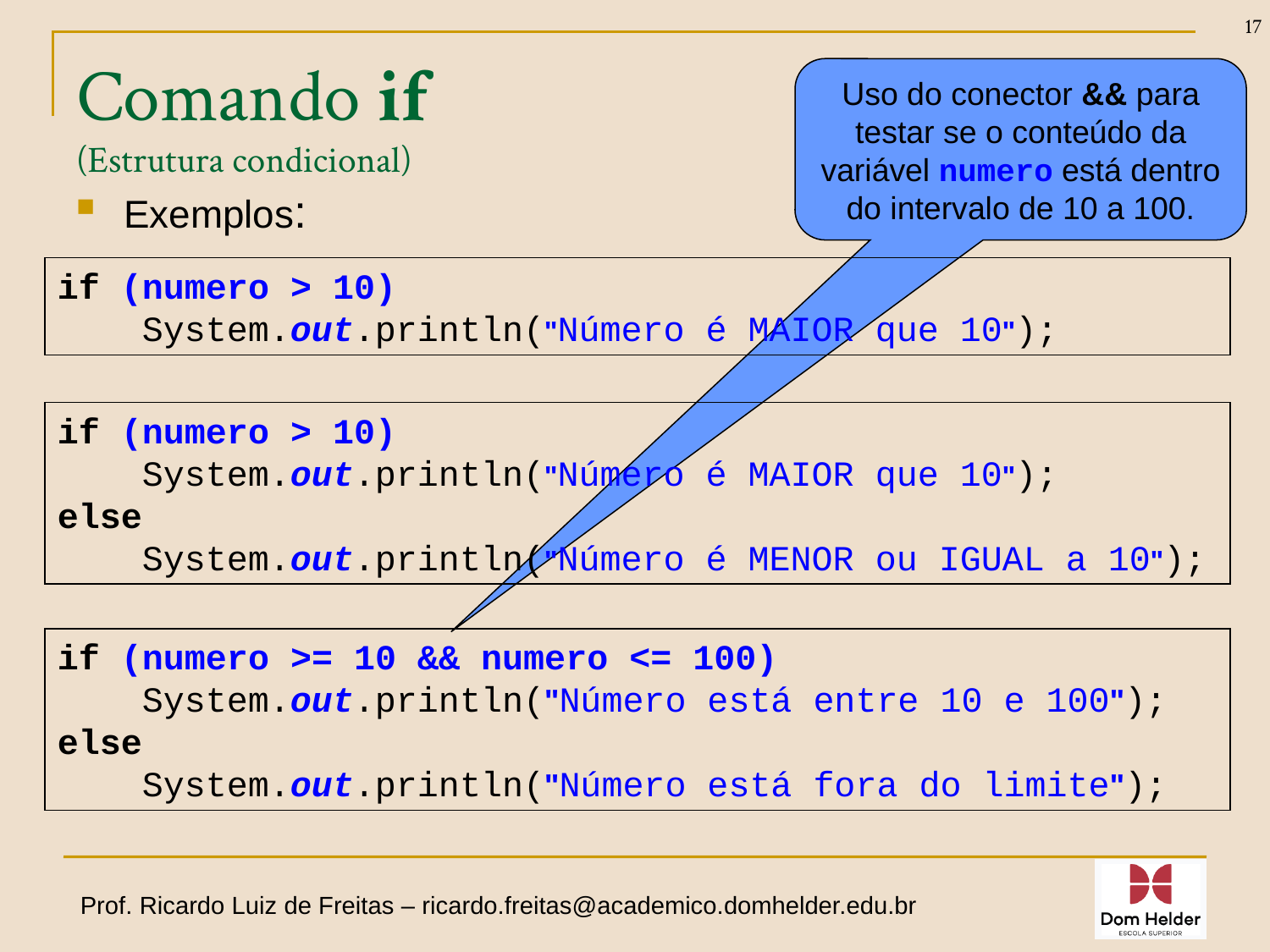

17
# Comando if (Estrutura condicional)
Uso do conector && para testar se o conteúdo da variável numero está dentro do intervalo de 10 a 100.
Exemplos:
if (numero > 10)
    System.out.println("Número é MAIOR que 10");
if (numero > 10)
    System.out.println("Número é MAIOR que 10");
else
    System.out.println("Número é MENOR ou IGUAL a 10");
if (numero >= 10 && numero <= 100)
    System.out.println("Número está entre 10 e 100");
else
    System.out.println("Número está fora do limite");